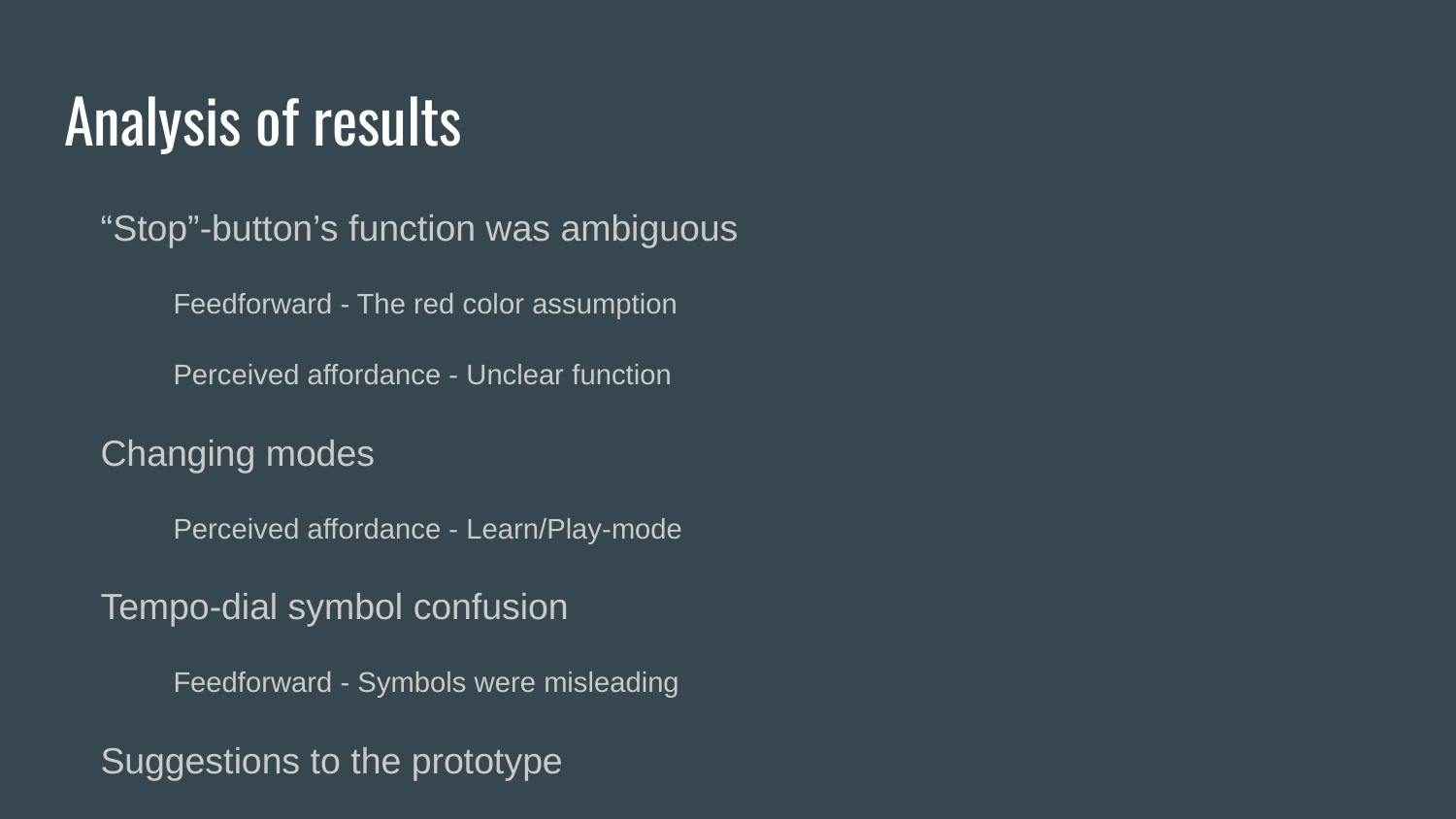

# Analysis of results
“Stop”-button’s function was ambiguous
Feedforward - The red color assumption
Perceived affordance - Unclear function
Changing modes
Perceived affordance - Learn/Play-mode
Tempo-dial symbol confusion
Feedforward - Symbols were misleading
Suggestions to the prototype
“Stop” is unnecessary
Incremental tempo regulation with musical timings
Tempo-dial symbols with greater relevance